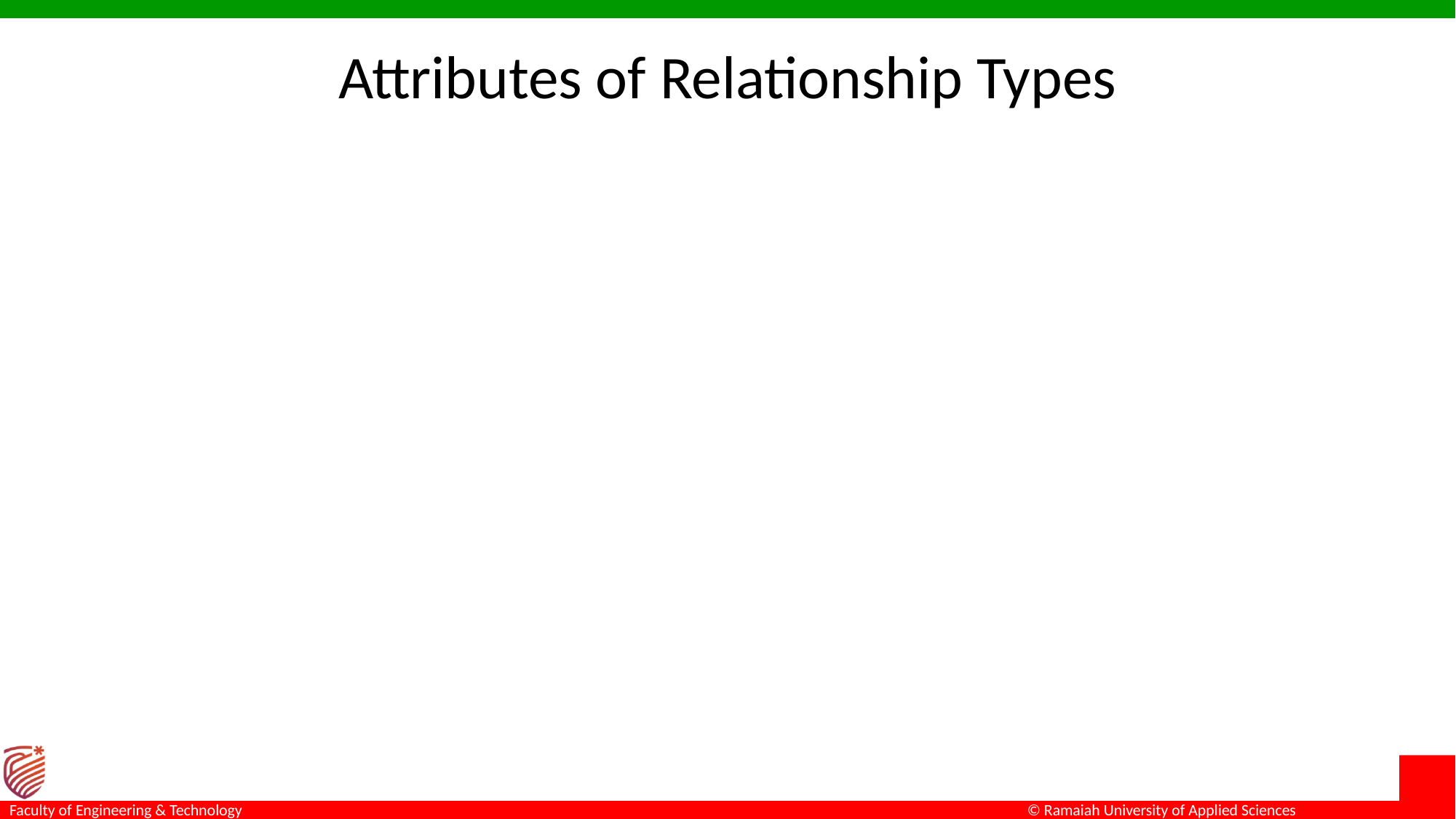

# Attributes of Relationship Types
A relationship type can have attributes:
For example, Hours of WORKS_ON

Its value for each relationship instance describes the number of hours per week that an EMPLOYEE works on a PROJECT
A value of Hours depends on a particular (employee, project) combination

Most relationship attributes are used with M:N relationships
In 1:N relationships, they can be transferred to the entity type on the N-side of the relationship